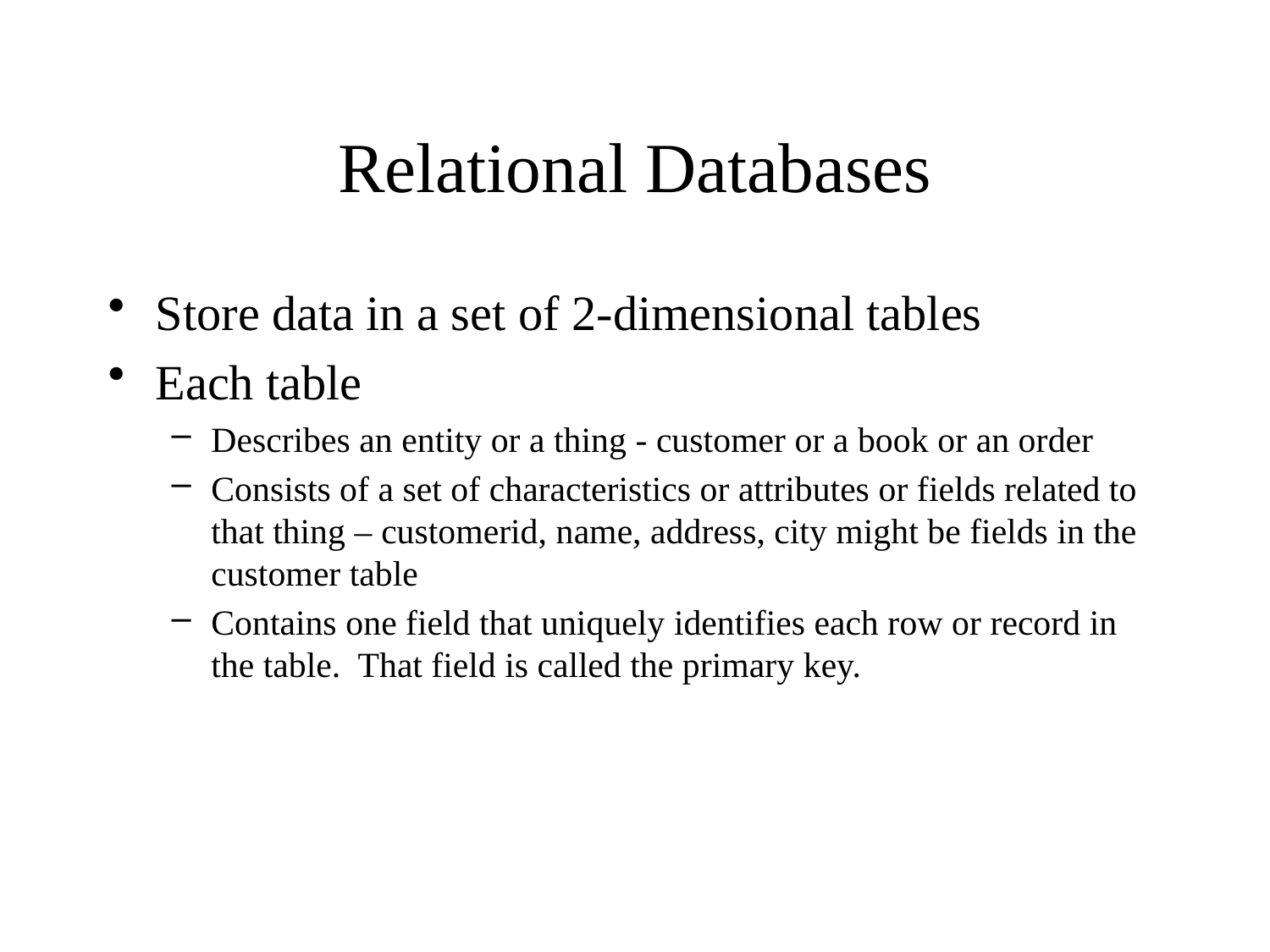

# Relational Databases
Store data in a set of 2-dimensional tables
Each table
Describes an entity or a thing - customer or a book or an order
Consists of a set of characteristics or attributes or fields related to that thing – customerid, name, address, city might be fields in the customer table
Contains one field that uniquely identifies each row or record in the table.  That field is called the primary key.